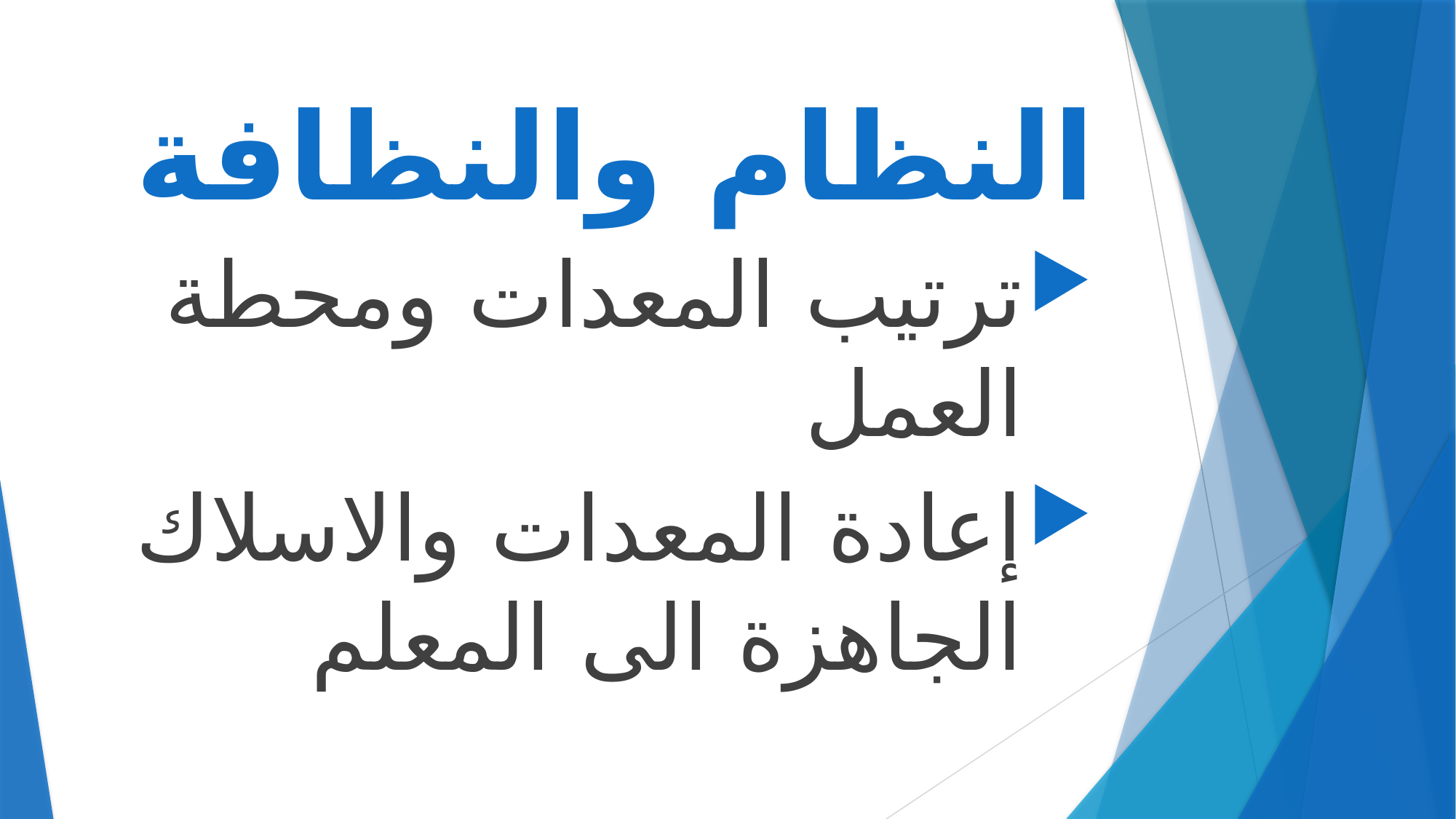

# النظام والنظافة
ترتيب المعدات ومحطة العمل
إعادة المعدات والاسلاك الجاهزة الى المعلم